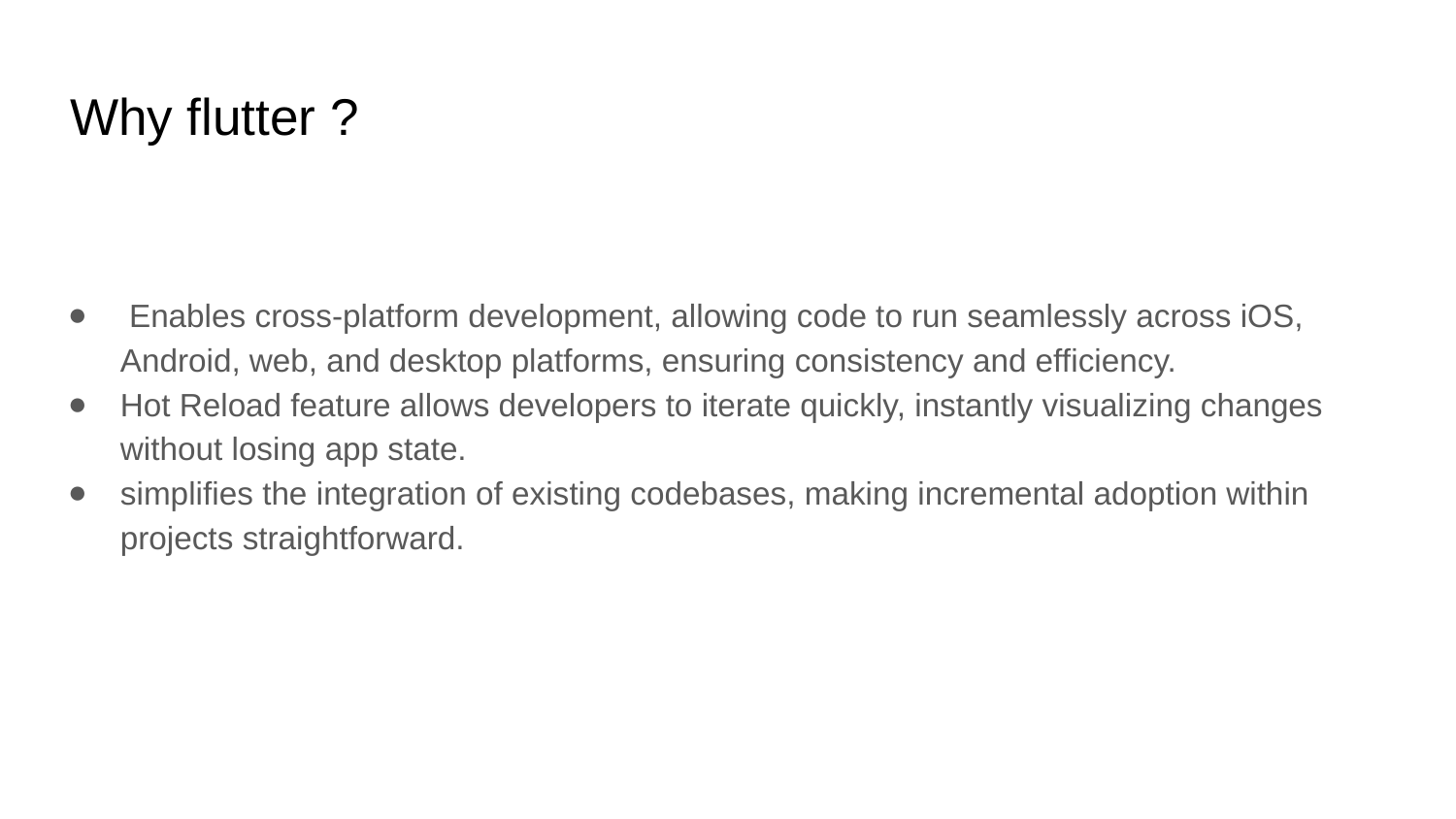

# Why flutter ?
 Enables cross-platform development, allowing code to run seamlessly across iOS, Android, web, and desktop platforms, ensuring consistency and efficiency.
Hot Reload feature allows developers to iterate quickly, instantly visualizing changes without losing app state.
simplifies the integration of existing codebases, making incremental adoption within projects straightforward.